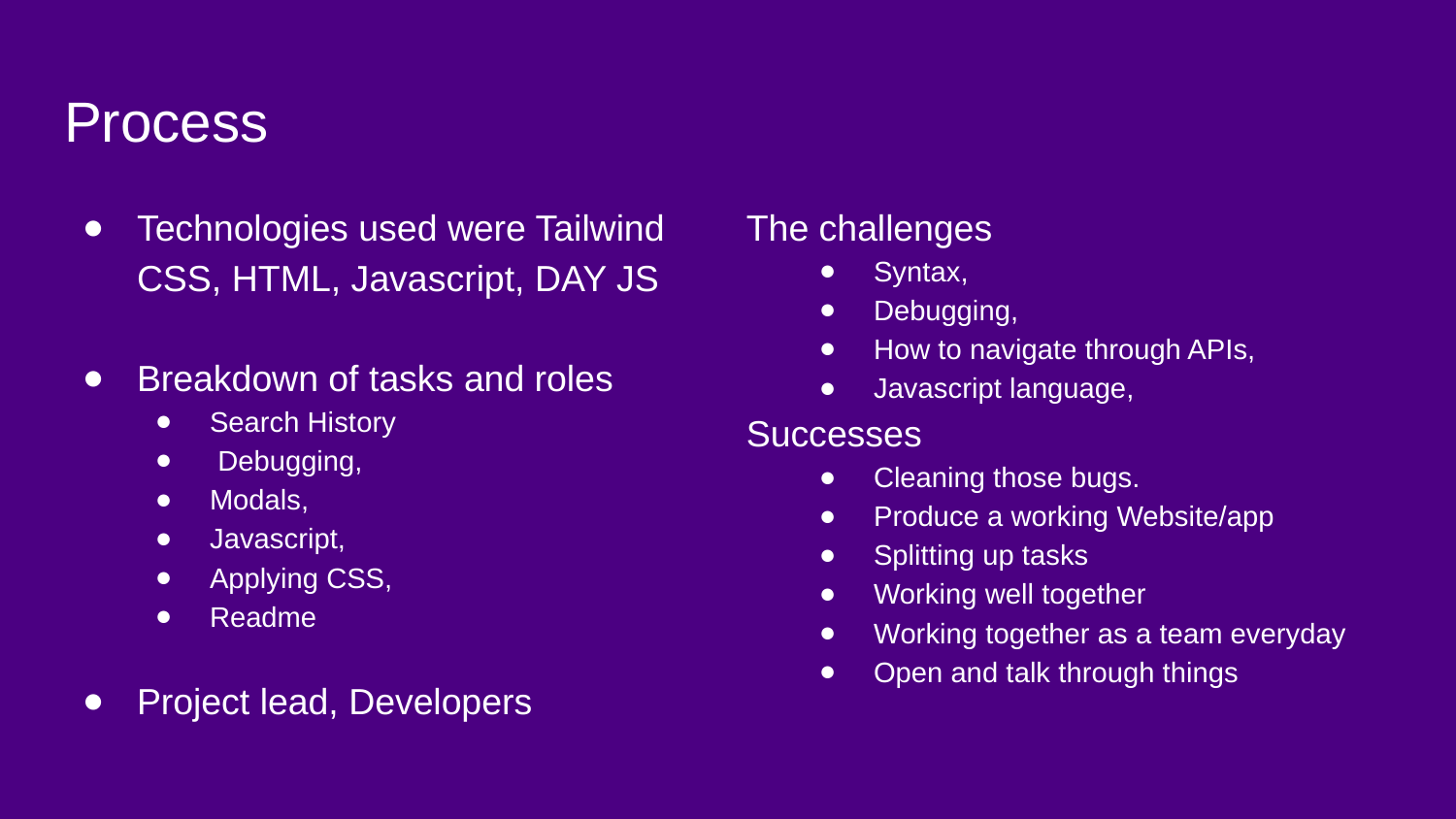

# Process
Technologies used were Tailwind CSS, HTML, Javascript, DAY JS

Breakdown of tasks and roles
Search History
 Debugging,
Modals,
Javascript,
Applying CSS,
Readme

Project lead, Developers

The challenges
Syntax,
Debugging,
How to navigate through APIs,
Javascript language,
Successes
Cleaning those bugs.
Produce a working Website/app
Splitting up tasks
Working well together
Working together as a team everyday
Open and talk through things